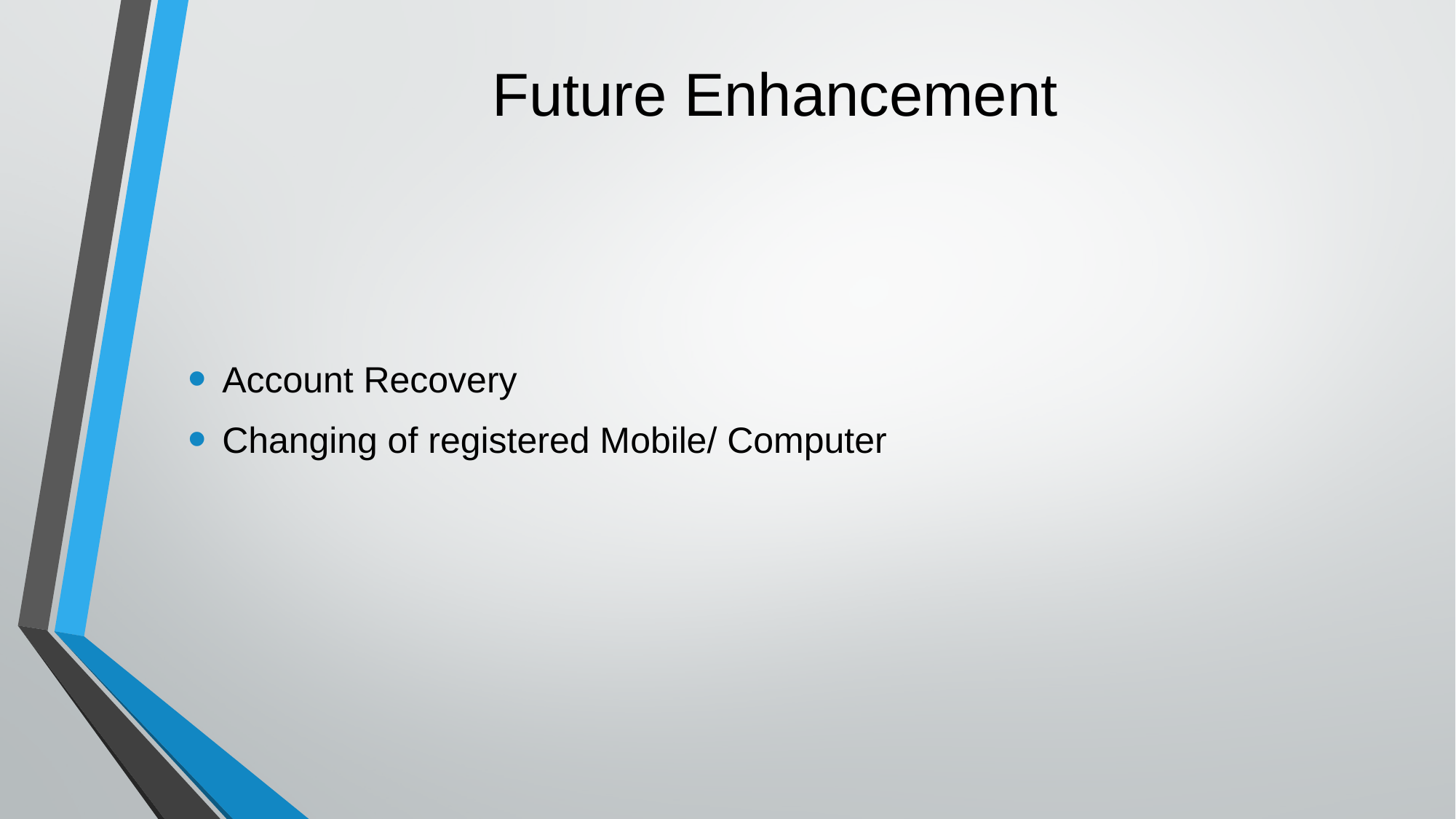

# Future Enhancement
Account Recovery
Changing of registered Mobile/ Computer